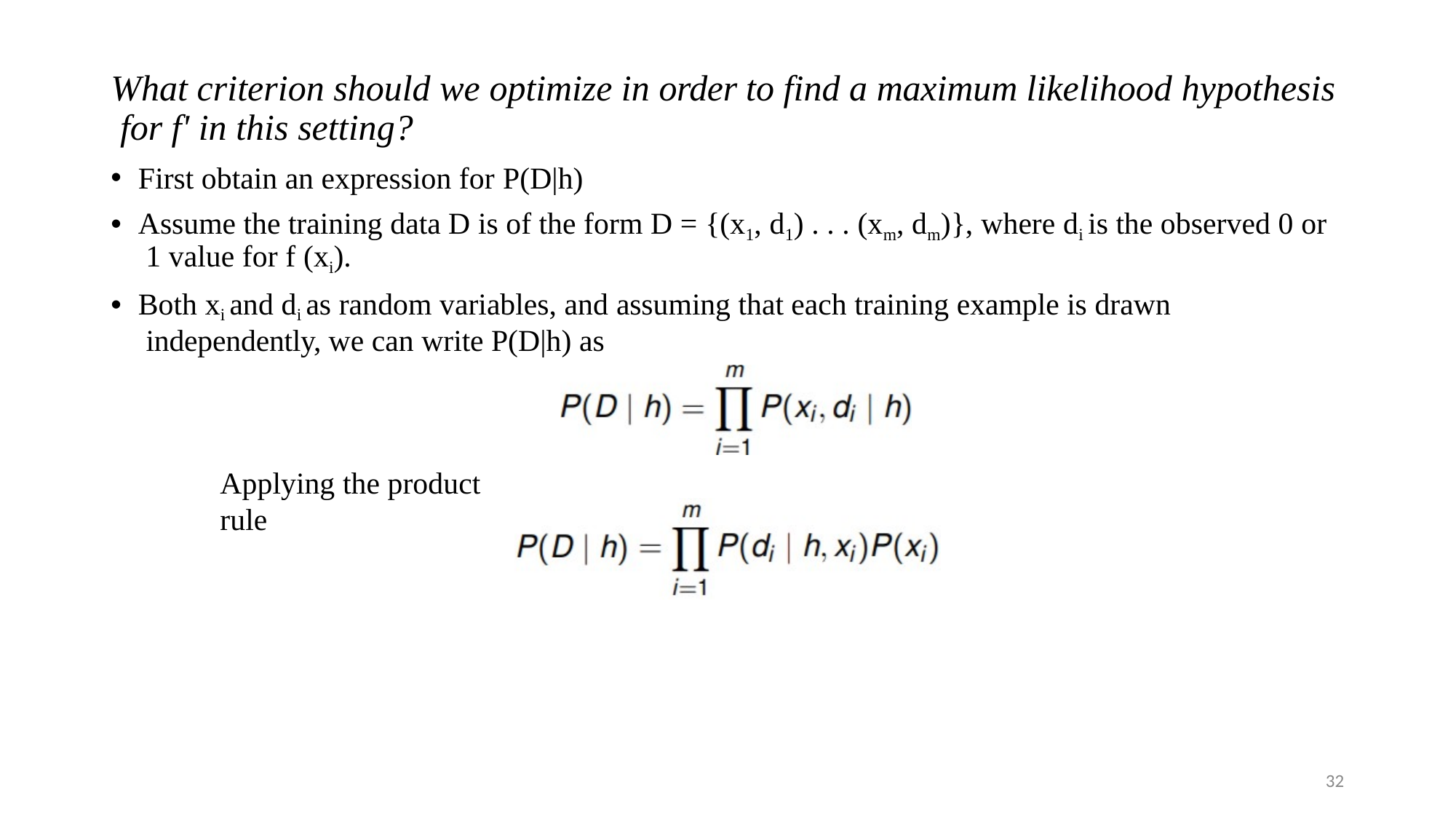

# What criterion should we optimize in order to find a maximum likelihood hypothesis  for f' in this setting?
First obtain an expression for P(D|h)
Assume the training data D is of the form D = {(x1, d1) . . . (xm, dm)}, where di is the observed 0 or  1 value for f (xi).
Both xi and di as random variables, and assuming that each training example is drawn  independently, we can write P(D|h) as

Applying the product rule

32